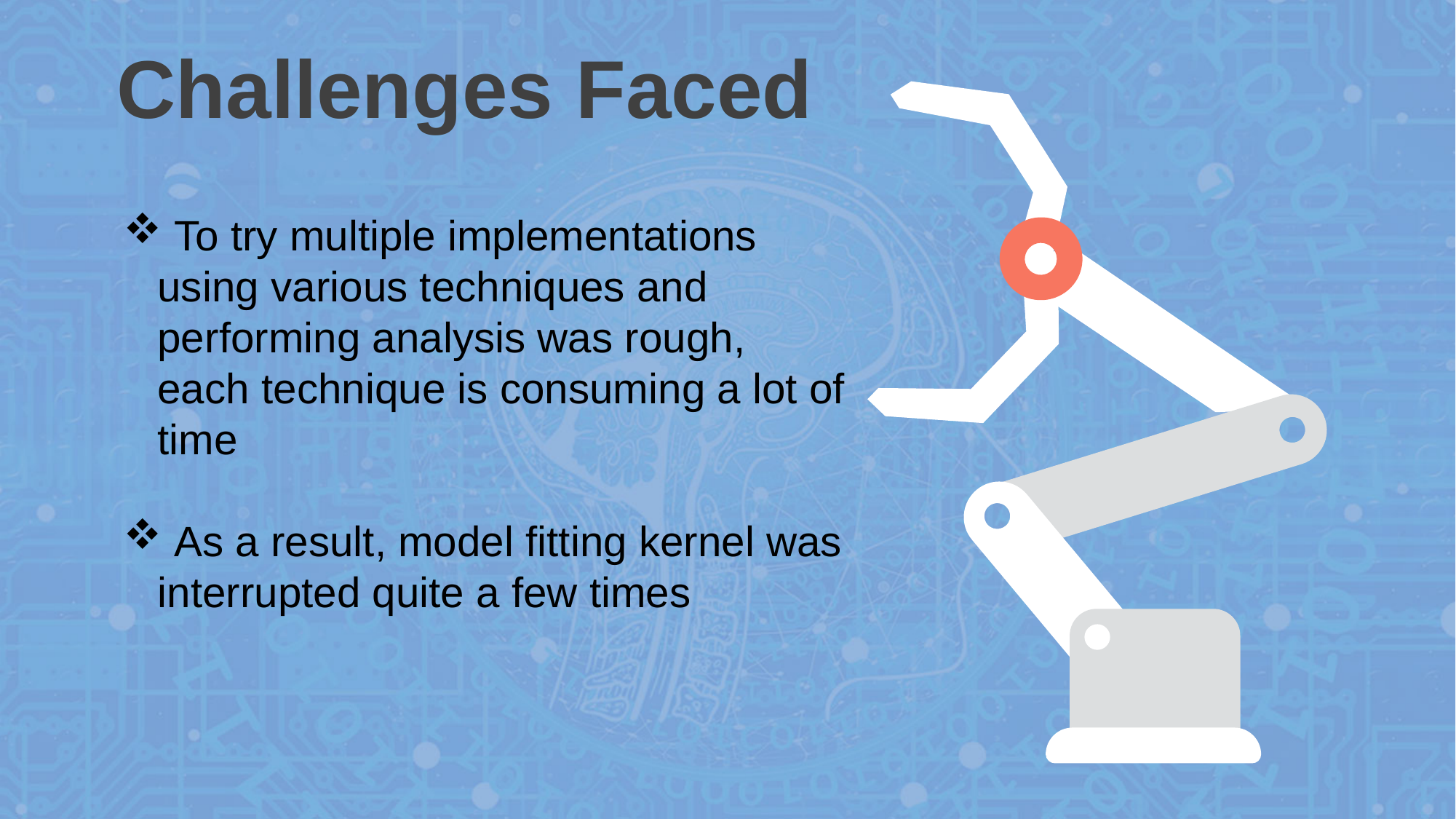

Challenges Faced

 To try multiple implementations using various techniques and performing analysis was rough, each technique is consuming a lot of time

 As a result, model fitting kernel was interrupted quite a few times